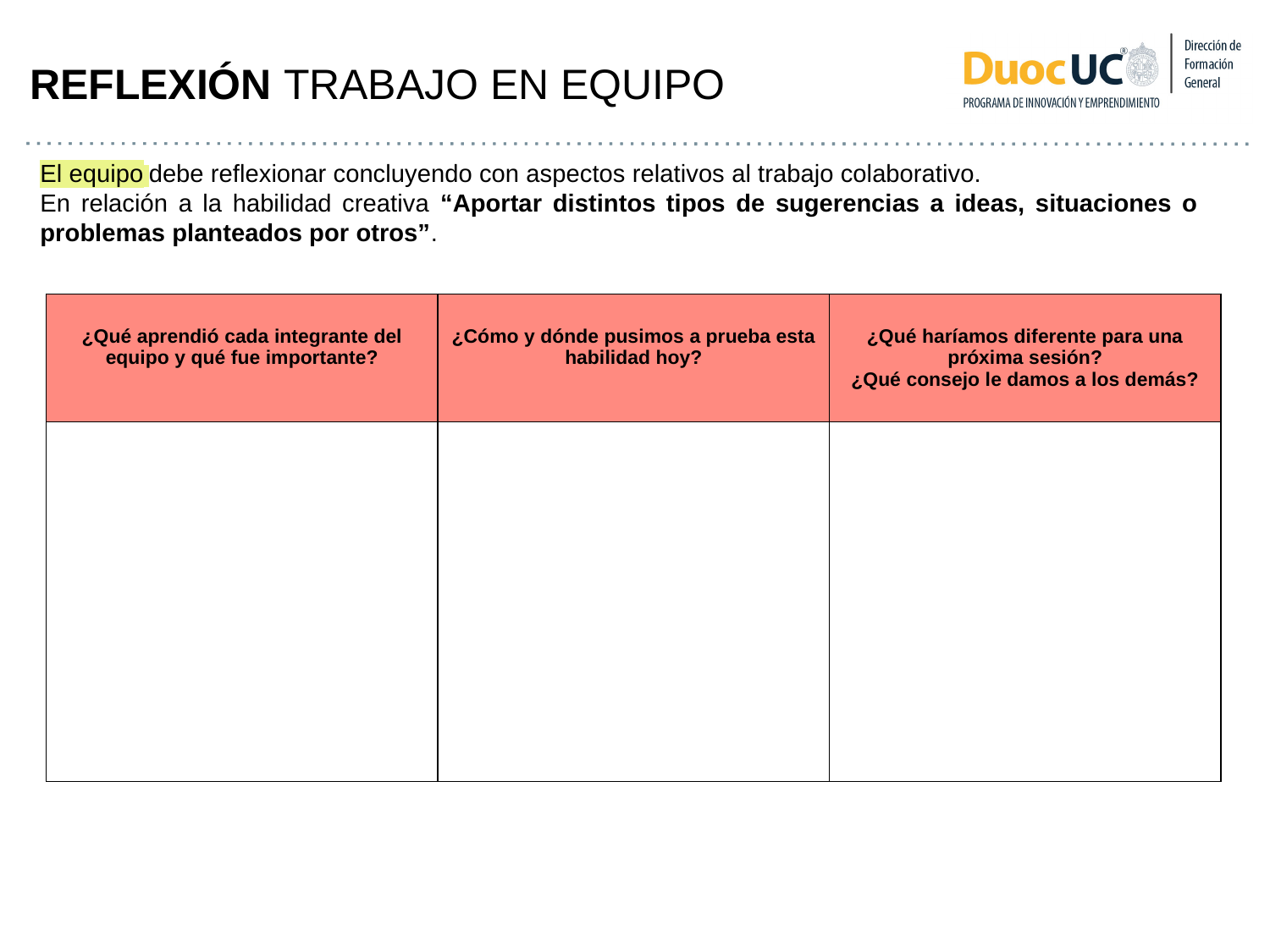

REFLEXIÓN TRABAJO EN EQUIPO
El equipo debe reflexionar concluyendo con aspectos relativos al trabajo colaborativo.
En relación a la habilidad creativa “Aportar distintos tipos de sugerencias a ideas, situaciones o problemas planteados por otros”.

| ¿Qué aprendió cada integrante del equipo y qué fue importante? | ¿Cómo y dónde pusimos a prueba esta habilidad hoy? | ¿Qué haríamos diferente para una próxima sesión? ¿Qué consejo le damos a los demás? |
| --- | --- | --- |
|  |  |  |